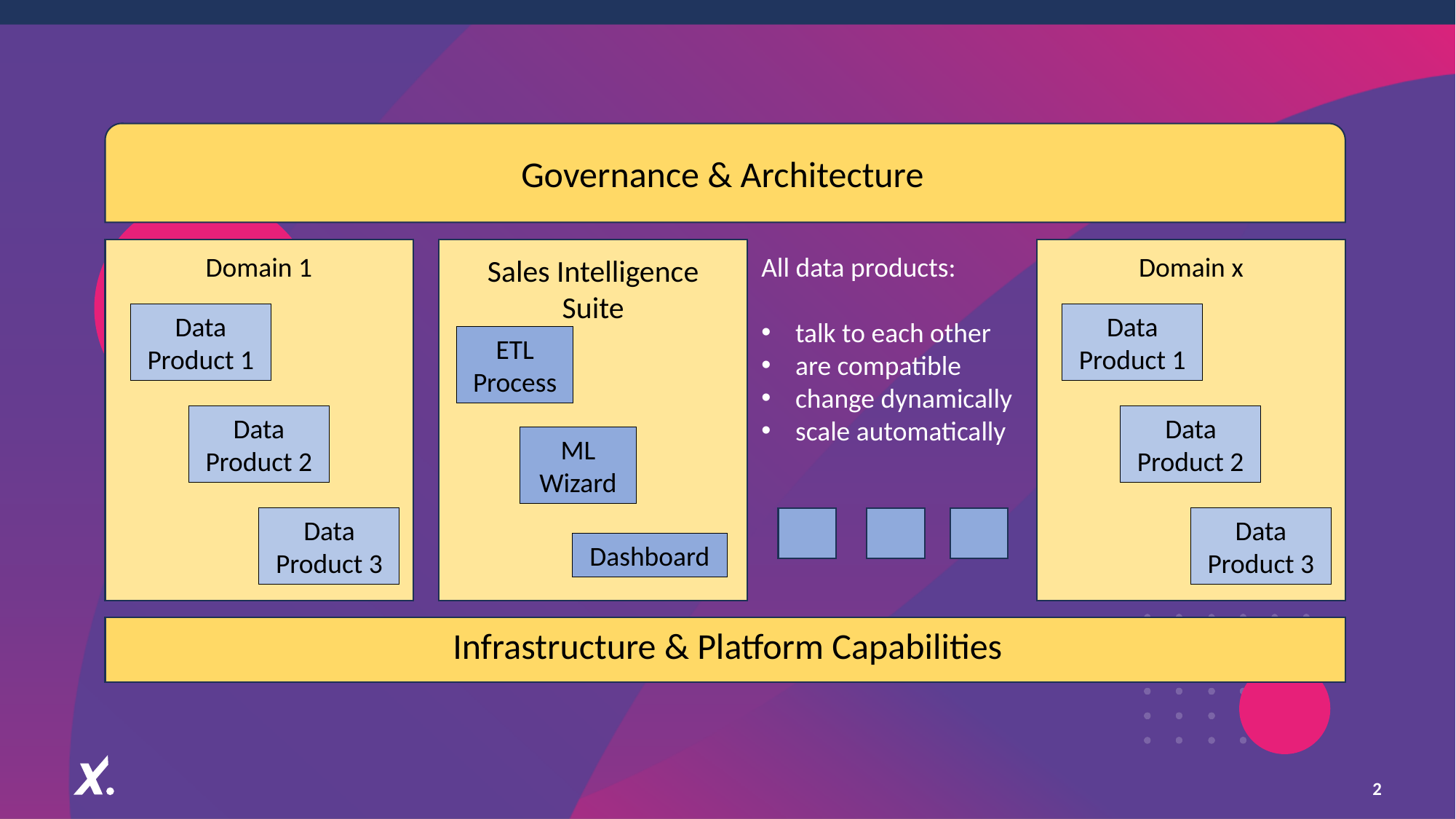

Governance & Architecture

Domain 1
All data products:

talk to each other
are compatible
change dynamically
scale automatically
Domain x
Sales Intelligence Suite
Data Product 1
Data Product 1
ETL Process
Data Product 2
Data Product 2
ML Wizard

Data Product 3
Data Product 3
Dashboard
Infrastructure & Platform Capabilities